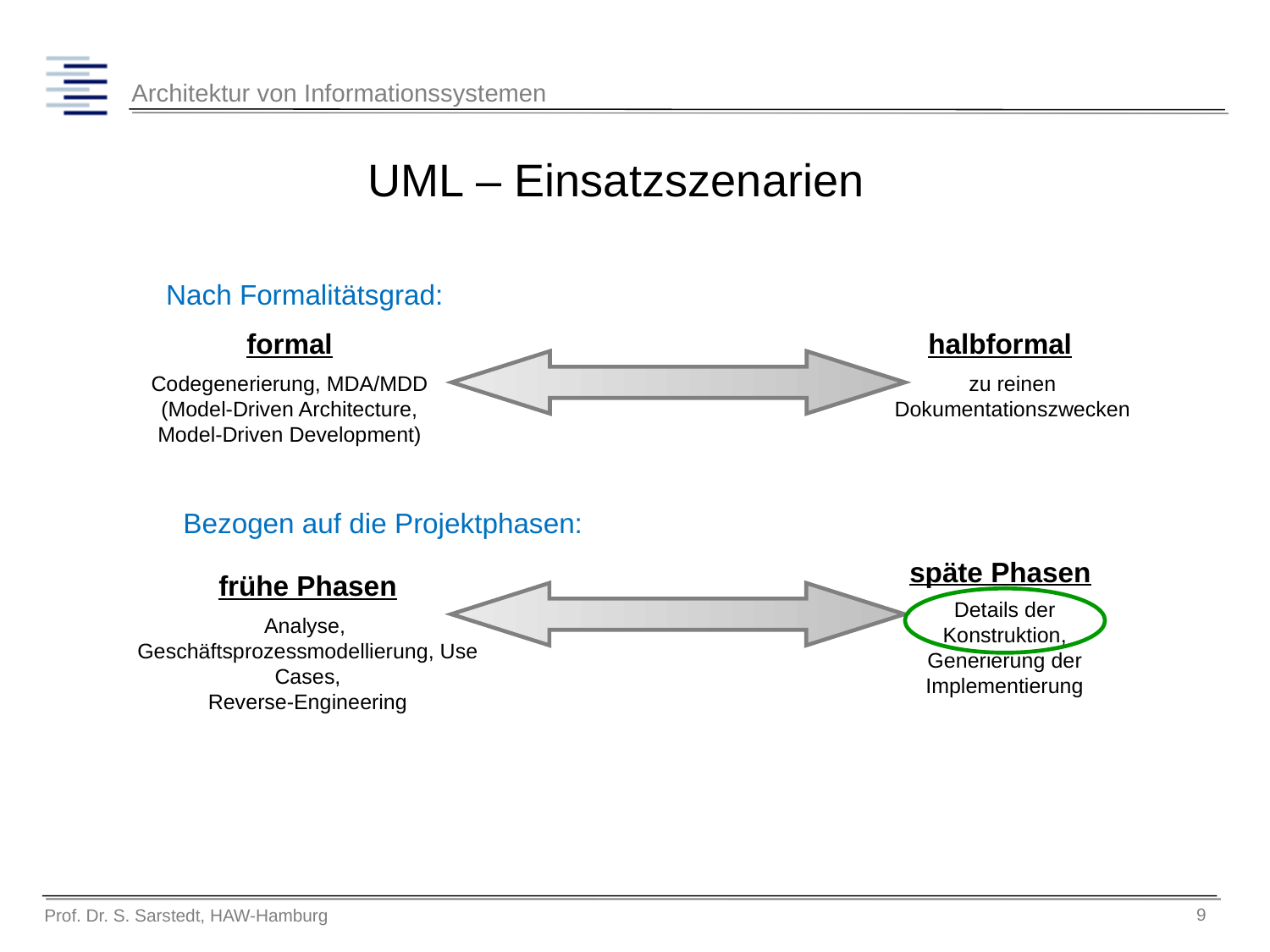

# UML – Einsatzszenarien
Nach Formalitätsgrad:
formal
halbformal

Codegenerierung, MDA/MDD (Model-Driven Architecture, Model-Driven Development)
zu reinen Dokumentationszwecken
Bezogen auf die Projektphasen:
späte Phasen
frühe Phasen

Details der Konstruktion, Generierung der Implementierung
Analyse,
Geschäftsprozessmodellierung, Use Cases,
Reverse-Engineering